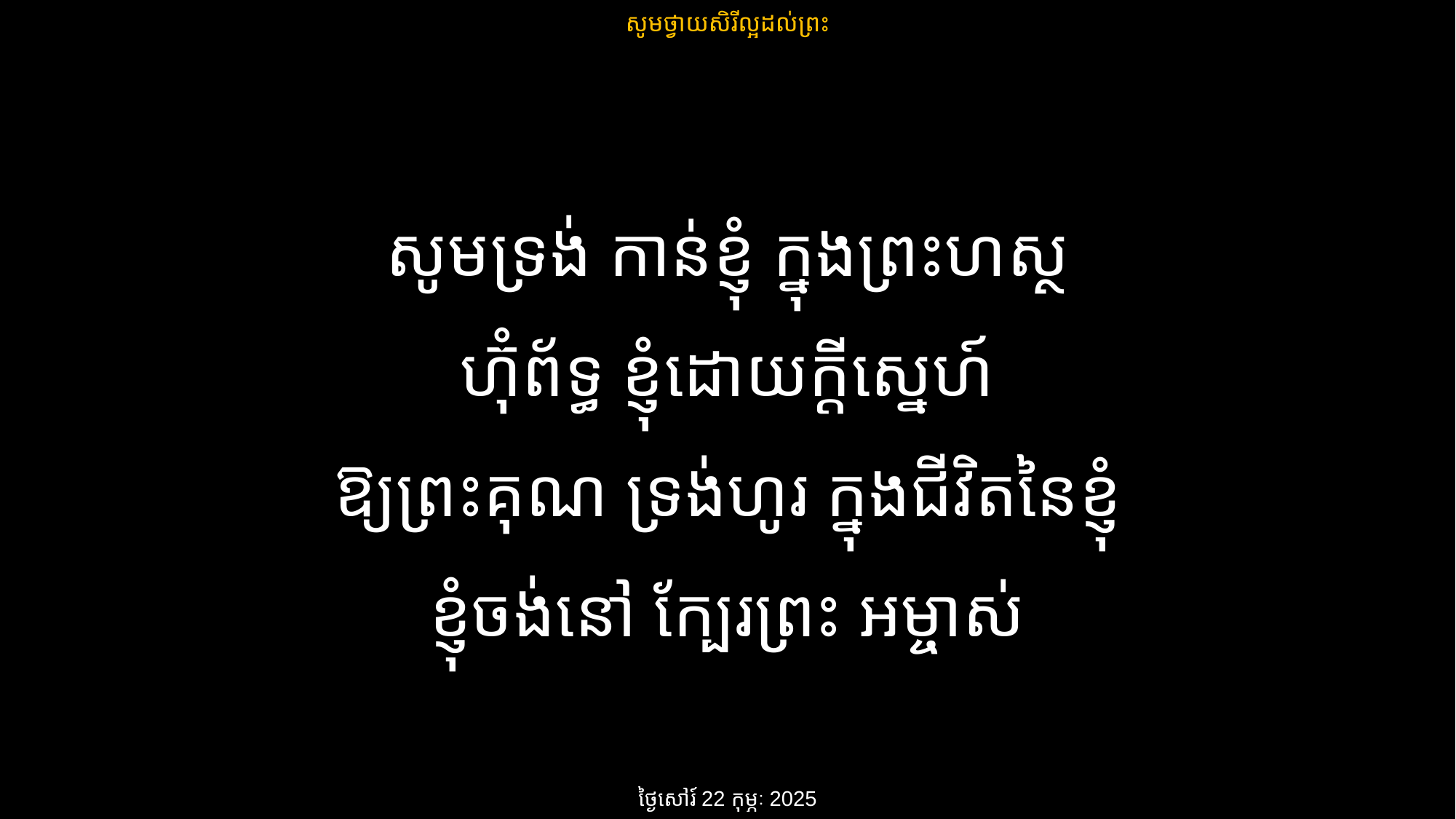

សូមថ្វាយសិរីល្អដល់ព្រះ
សូមទ្រង់ កាន់ខ្ញុំ ក្នុងព្រះហស្ថ
ហ៊ុំព័ទ្ធ ខ្ញុំដោយក្តីស្នេហ៍
ឱ្យព្រះគុណ ទ្រង់ហូរ ក្នុងជីវិតនៃខ្ញុំ
ខ្ញុំចង់នៅ ក្បែរព្រះ អម្ចាស់
ថ្ងៃសៅរ៍ 22 កុម្ភៈ 2025